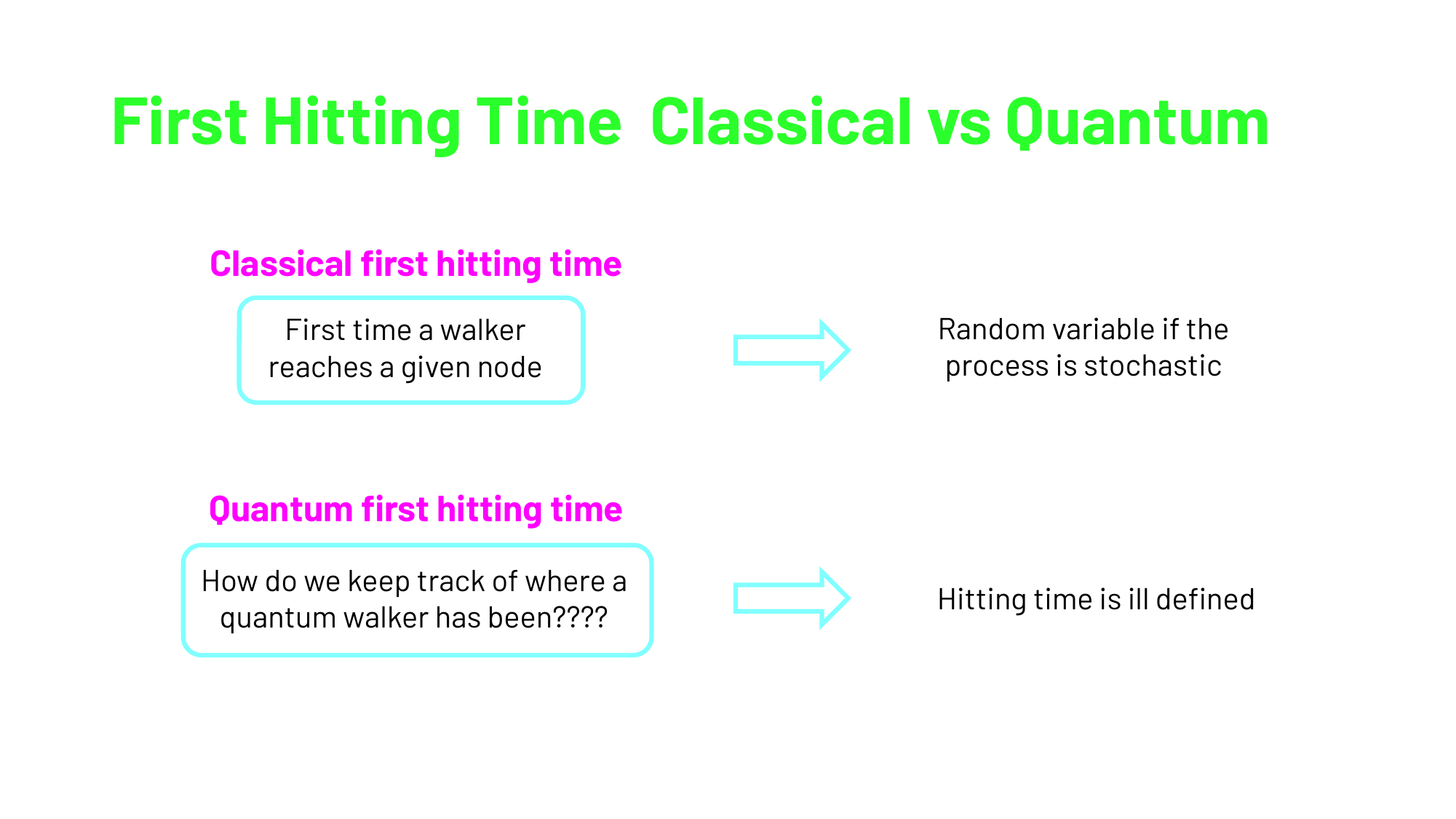

# First Hitting Time  Classical vs Quantum
Classical first hitting time

Random variable if the process is stochastic
First time a walker reaches a given node

Quantum first hitting time

How do we keep track of where a quantum walker has been????

Hitting time is ill defined